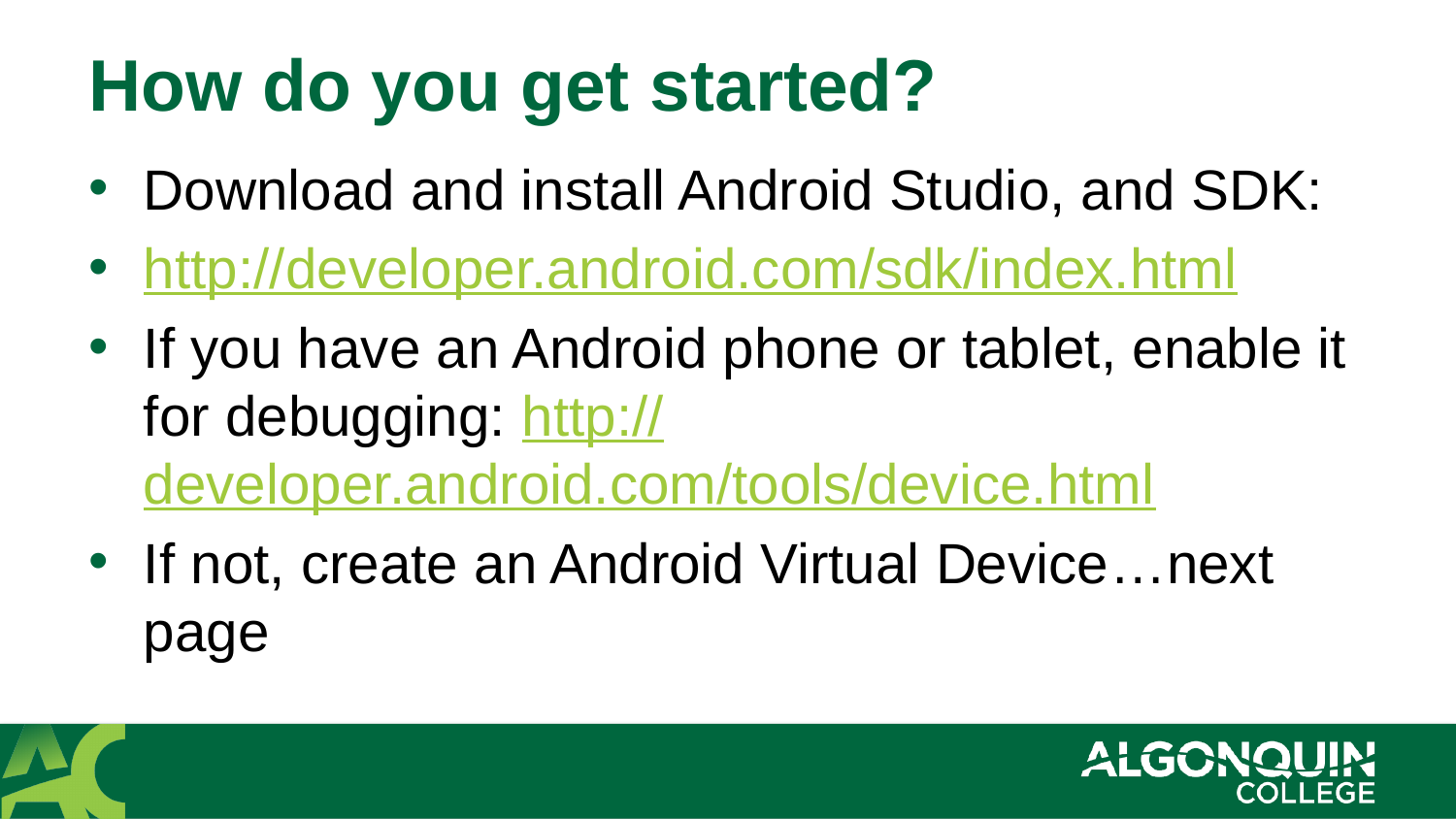

# How do you get started?
Download and install Android Studio, and SDK:
http://developer.android.com/sdk/index.html
If you have an Android phone or tablet, enable it for debugging: http://developer.android.com/tools/device.html
If not, create an Android Virtual Device…next page